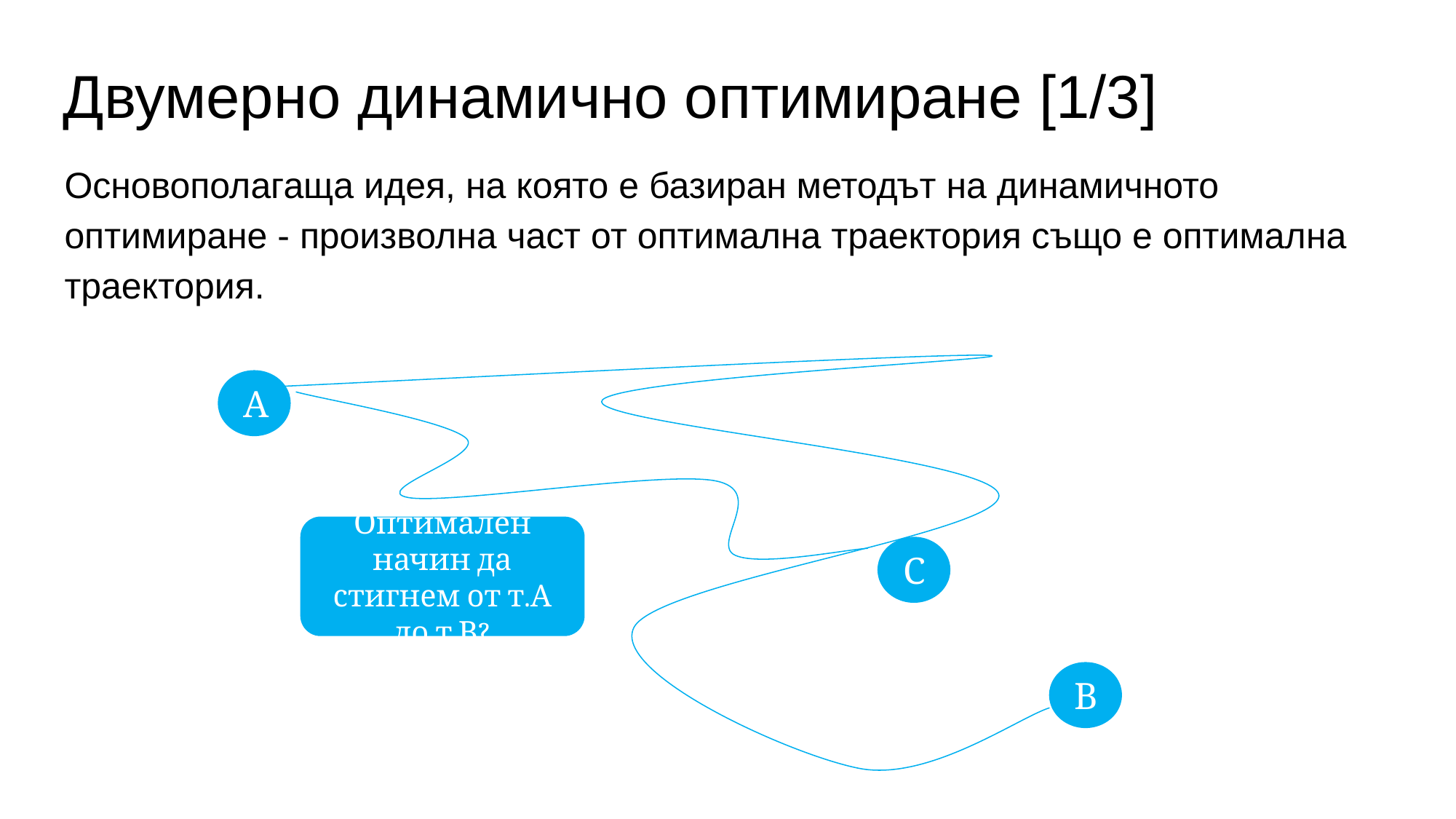

# Двумерно динамично оптимиране [1/3]
Основополагаща­ идея, на която е базиран методът на динамичното оптимиране - произволна част от оптимална траектория също е оптимална траектория.

А

Оптимален начин да стигнем от т.А до т.В?
С
В